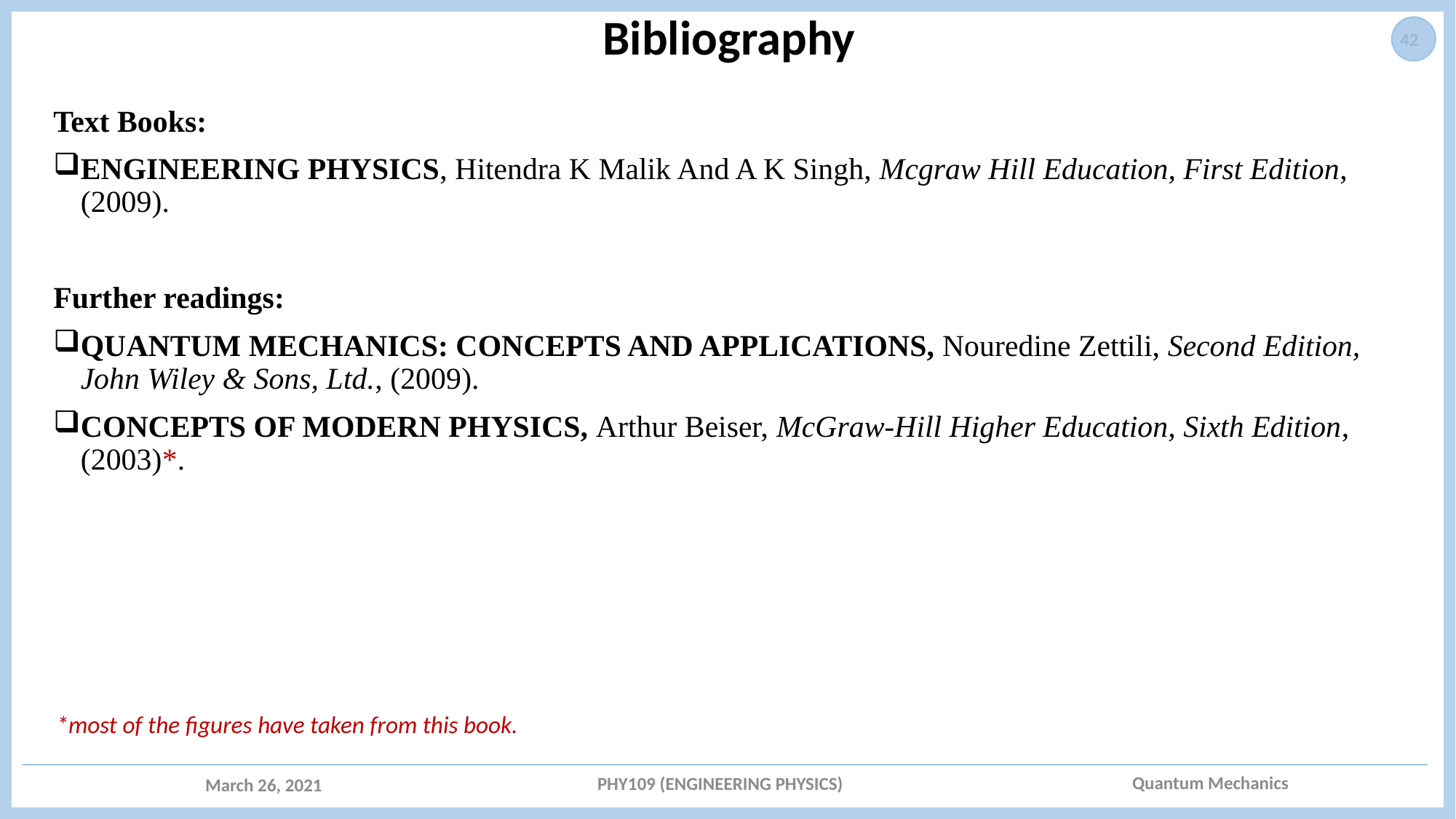

Bibliography
42
Text Books:
ENGINEERING PHYSICS, Hitendra K Malik And A K Singh, Mcgraw Hill Education, First Edition, (2009).

Further readings:
QUANTUM MECHANICS: CONCEPTS AND APPLICATIONS, Nouredine Zettili, Second Edition, John Wiley & Sons, Ltd., (2009).
CONCEPTS OF MODERN PHYSICS, Arthur Beiser, McGraw-Hill Higher Education, Sixth Edition, (2003)*.
*most of the figures have taken from this book.
PHY109 (ENGINEERING PHYSICS)
March 26, 2021